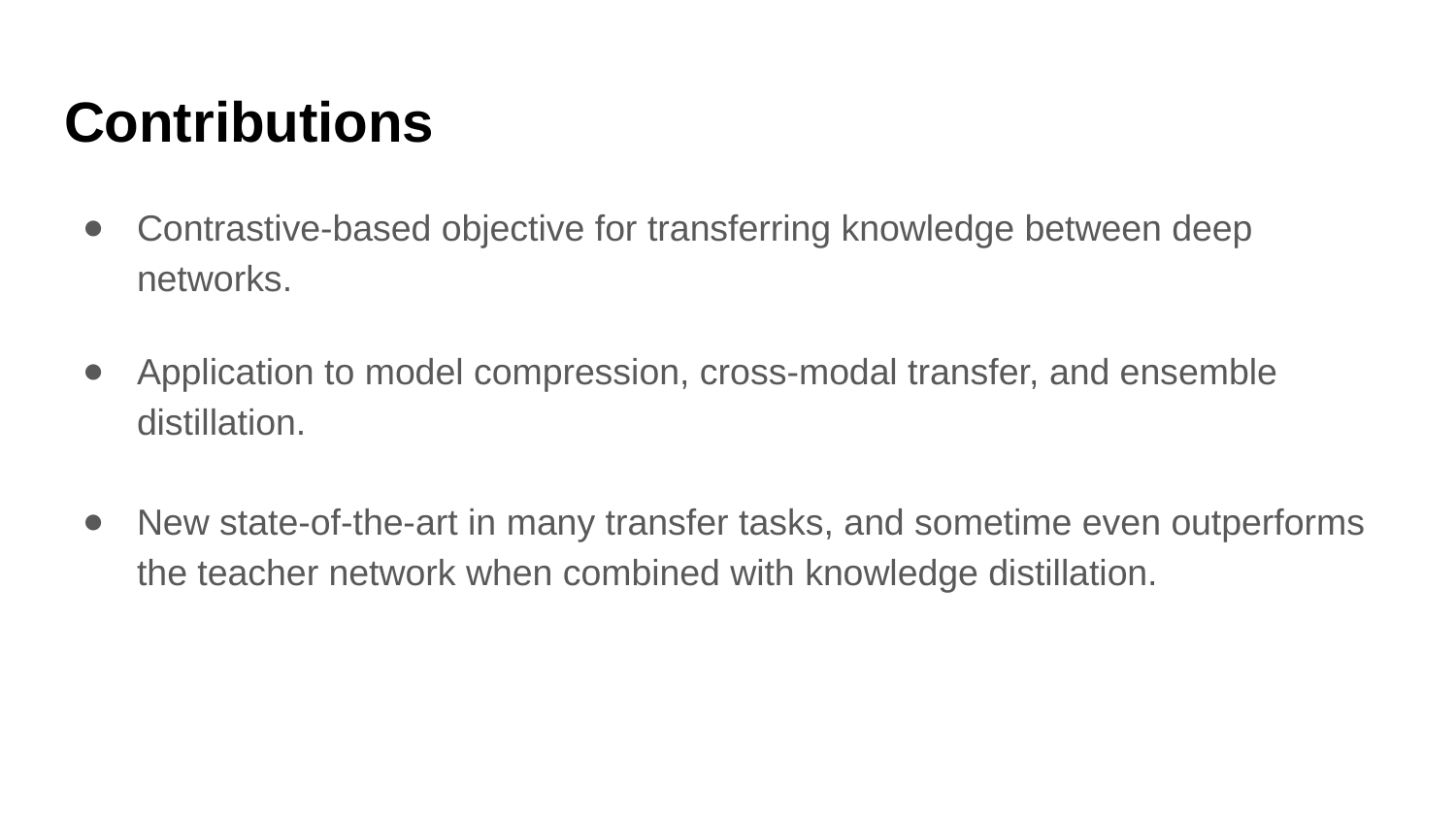

# Contributions
Contrastive-based objective for transferring knowledge between deep networks.
Application to model compression, cross-modal transfer, and ensemble distillation.
New state-of-the-art in many transfer tasks, and sometime even outperforms the teacher network when combined with knowledge distillation.